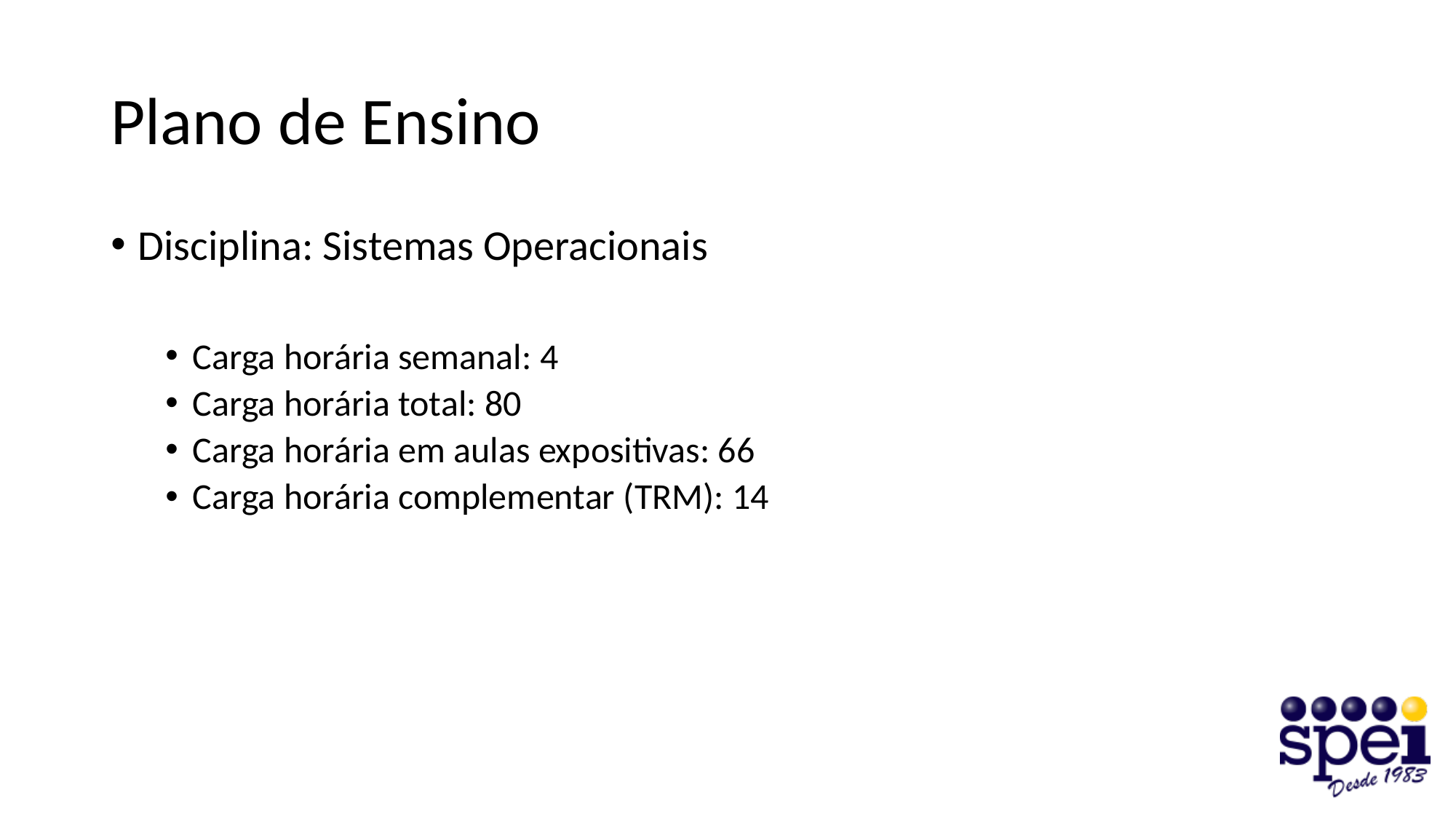

# Plano de Ensino
Disciplina: Sistemas Operacionais

Carga horária semanal: 4
Carga horária total: 80
Carga horária em aulas expositivas: 66
Carga horária complementar (TRM): 14